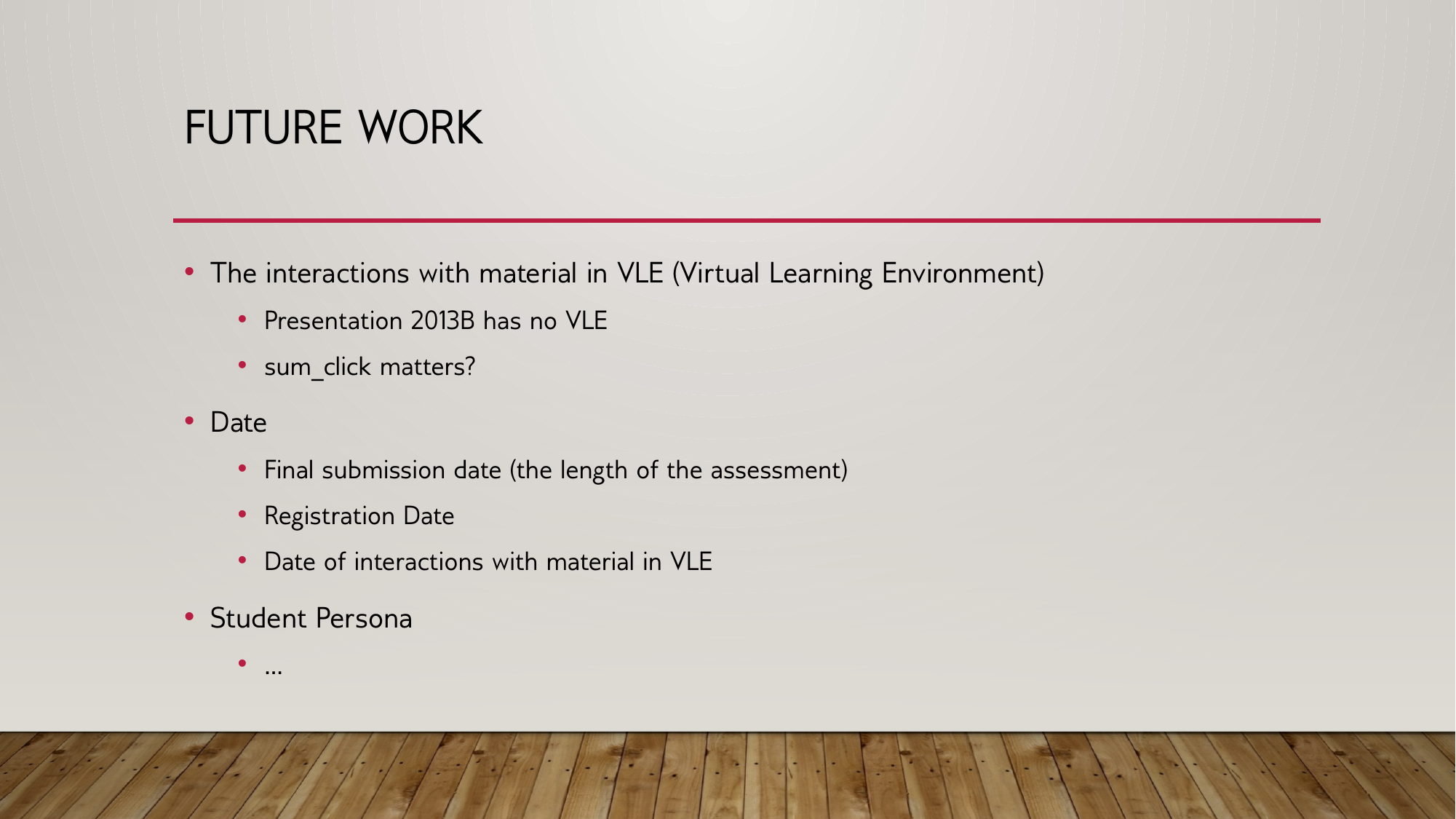

# Future work
The interactions with material in VLE (Virtual Learning Environment)
Presentation 2013B has no VLE
sum_click matters?
Date
Final submission date (the length of the assessment)
Registration Date
Date of interactions with material in VLE
Student Persona
…